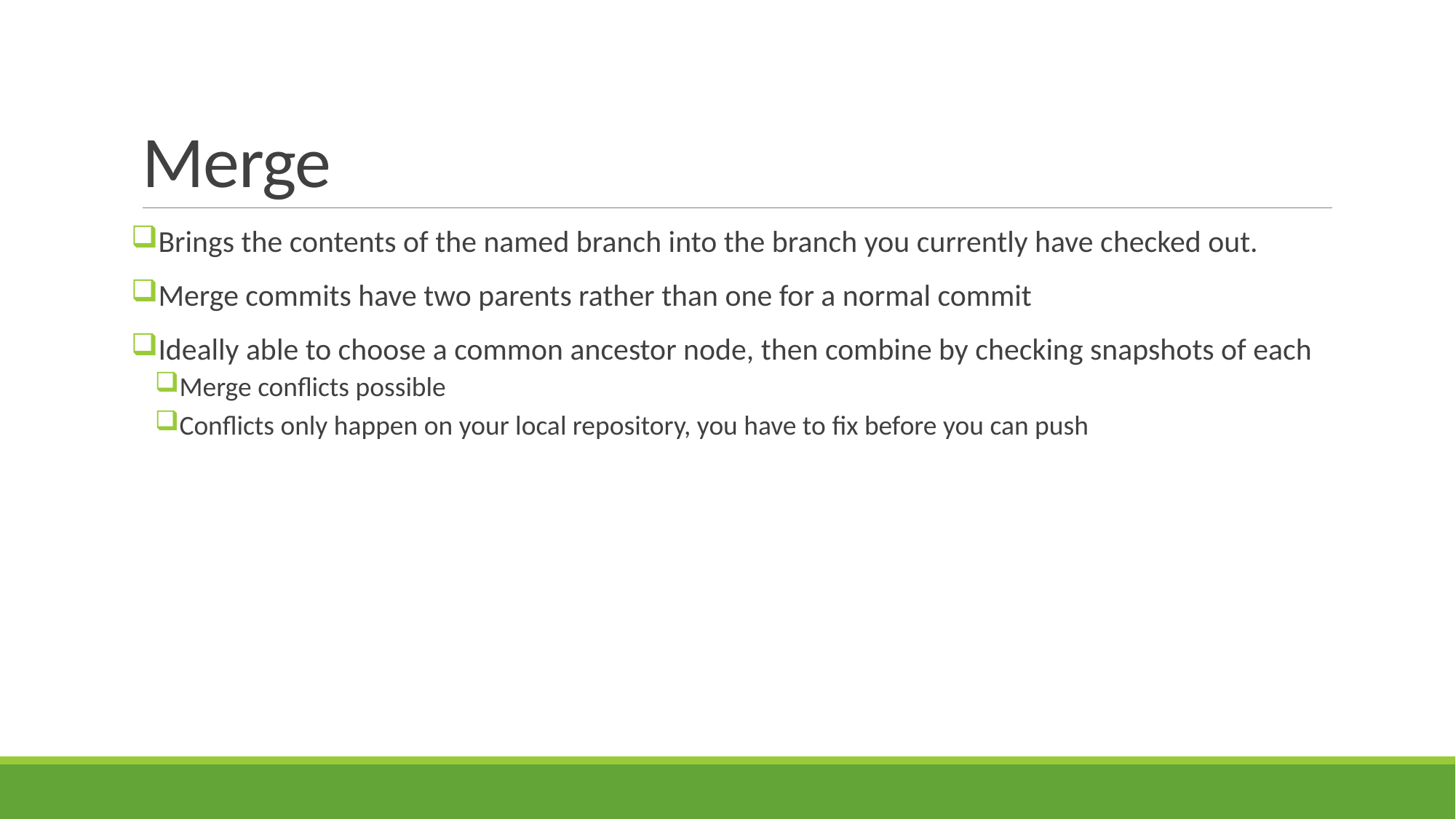

# Merge
Brings the contents of the named branch into the branch you currently have checked out.
Merge commits have two parents rather than one for a normal commit
Ideally able to choose a common ancestor node, then combine by checking snapshots of each
Merge conflicts possible
Conflicts only happen on your local repository, you have to fix before you can push